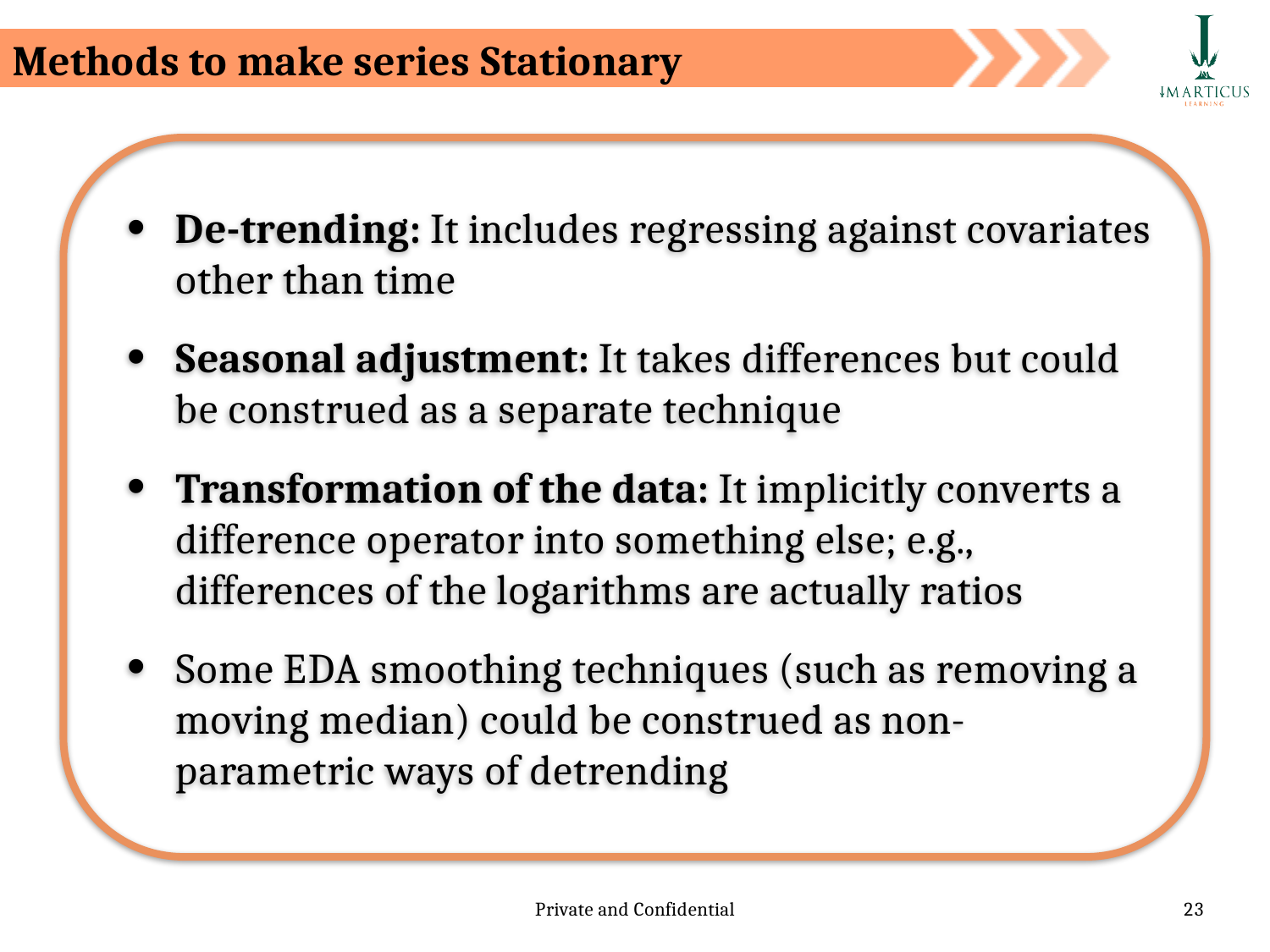

Methods to make series Stationary
De-trending: It includes regressing against covariates other than time
Seasonal adjustment: It takes differences but could be construed as a separate technique
Transformation of the data: It implicitly converts a difference operator into something else; e.g., differences of the logarithms are actually ratios
Some EDA smoothing techniques (such as removing a moving median) could be construed as non-parametric ways of detrending